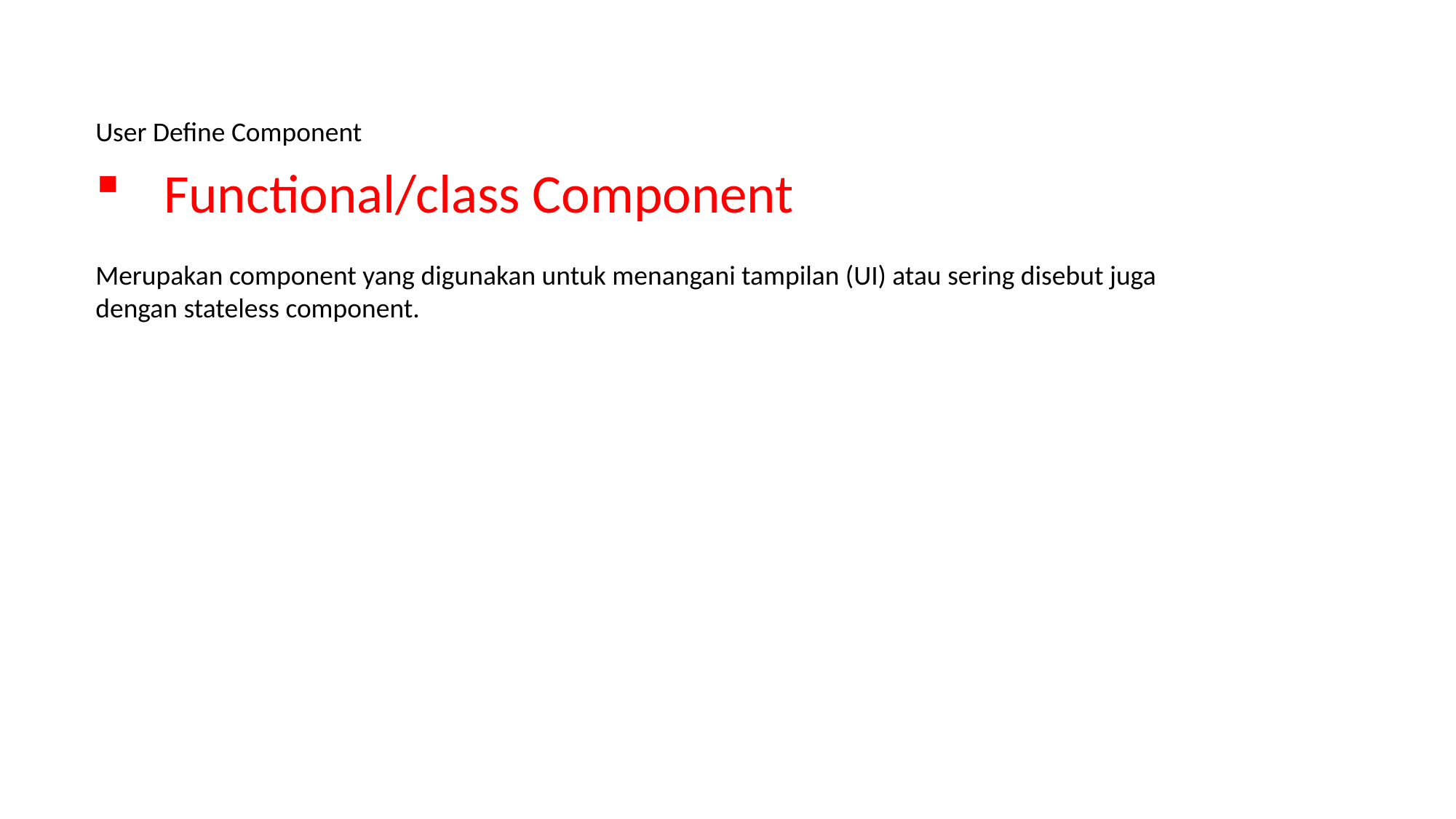

User Define Component
Functional/class Component
Merupakan component yang digunakan untuk menangani tampilan (UI) atau sering disebut juga dengan stateless component.